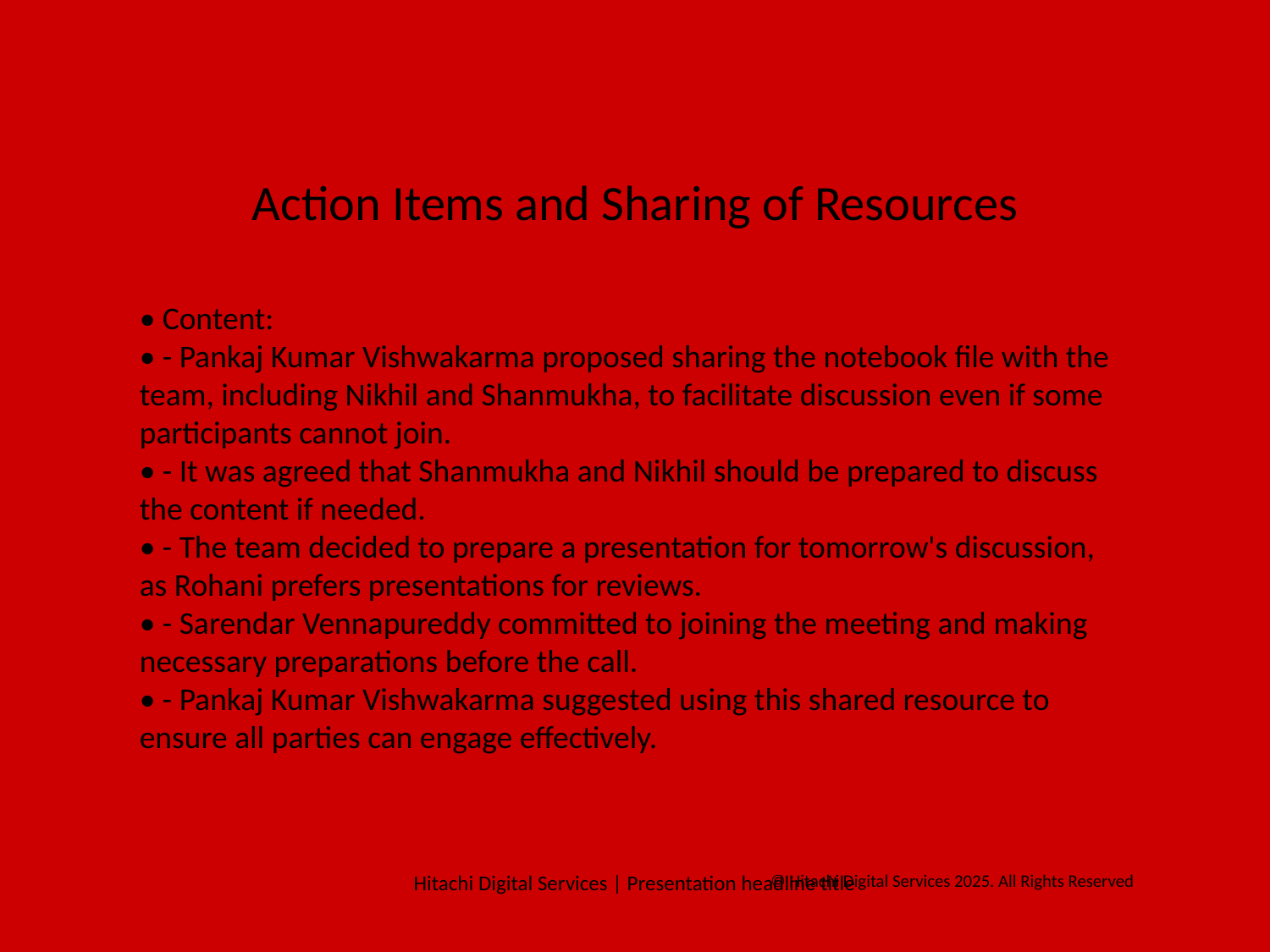

#

Action Items and Sharing of Resources

• Content:
• - Pankaj Kumar Vishwakarma proposed sharing the notebook file with the team, including Nikhil and Shanmukha, to facilitate discussion even if some participants cannot join.
• - It was agreed that Shanmukha and Nikhil should be prepared to discuss the content if needed.
• - The team decided to prepare a presentation for tomorrow's discussion, as Rohani prefers presentations for reviews.
• - Sarendar Vennapureddy committed to joining the meeting and making necessary preparations before the call.
• - Pankaj Kumar Vishwakarma suggested using this shared resource to ensure all parties can engage effectively.

Hitachi Digital Services | Presentation headline title

© Hitachi Digital Services 2025. All Rights Reserved